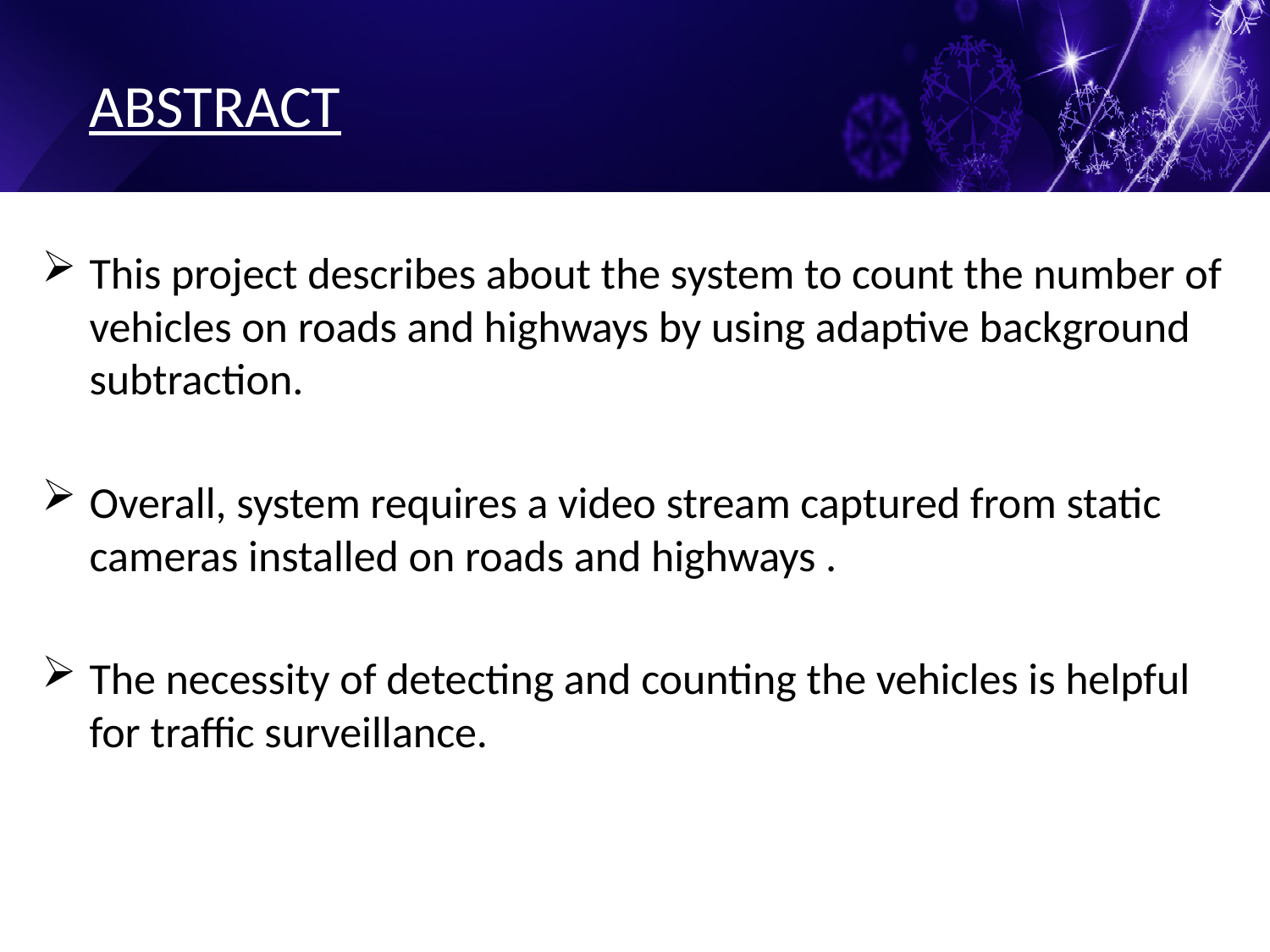

# ABSTRACT
This project describes about the system to count the number of vehicles on roads and highways by using adaptive background subtraction.

Overall, system requires a video stream captured from static cameras installed on roads and highways .

The necessity of detecting and counting the vehicles is helpful for traffic surveillance.